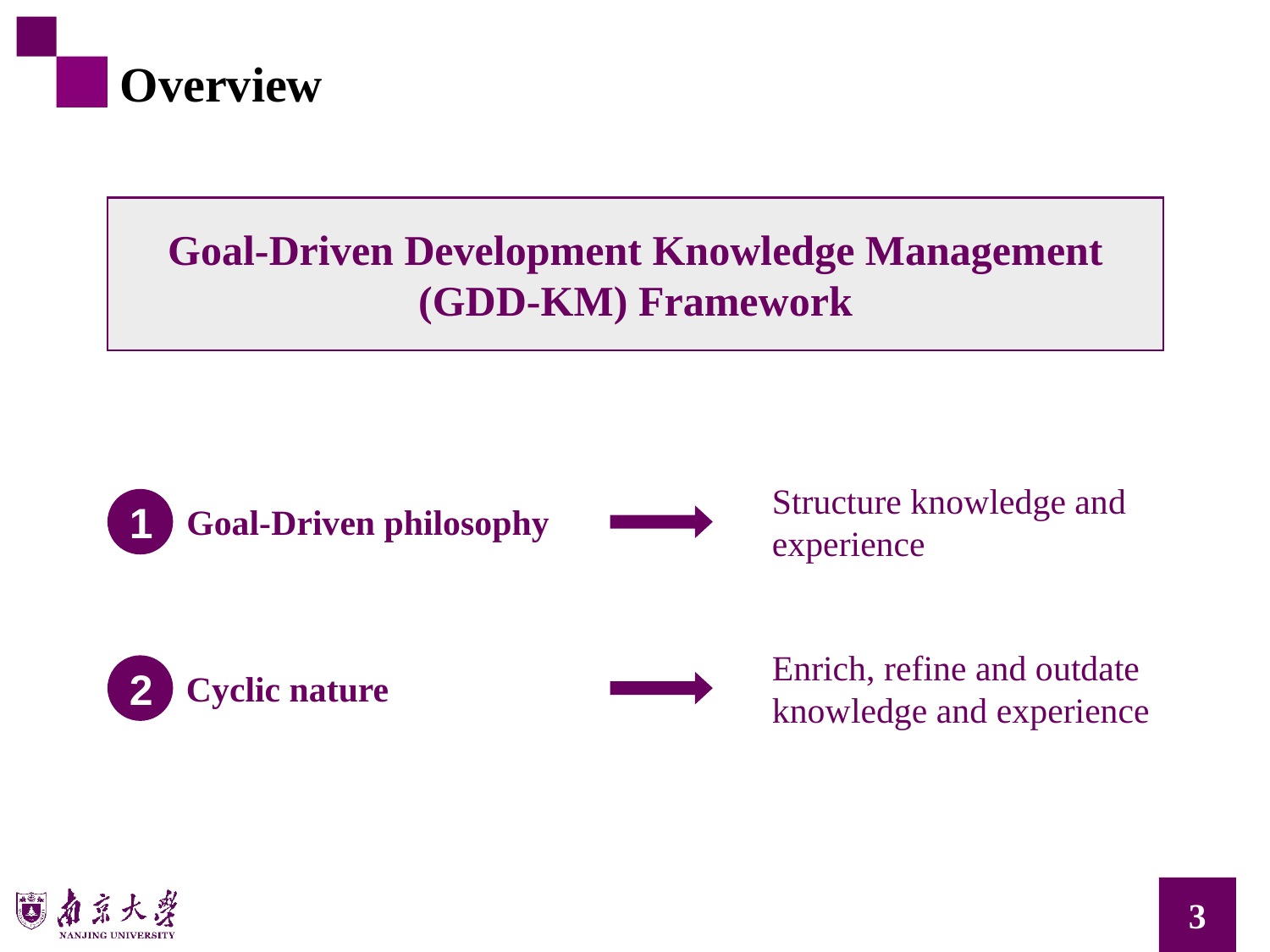

Overview
Goal-Driven Development Knowledge Management (GDD-KM) Framework
Structure knowledge and experience
1
Goal-Driven philosophy

Enrich, refine and outdate knowledge and experience
2
Cyclic nature

3